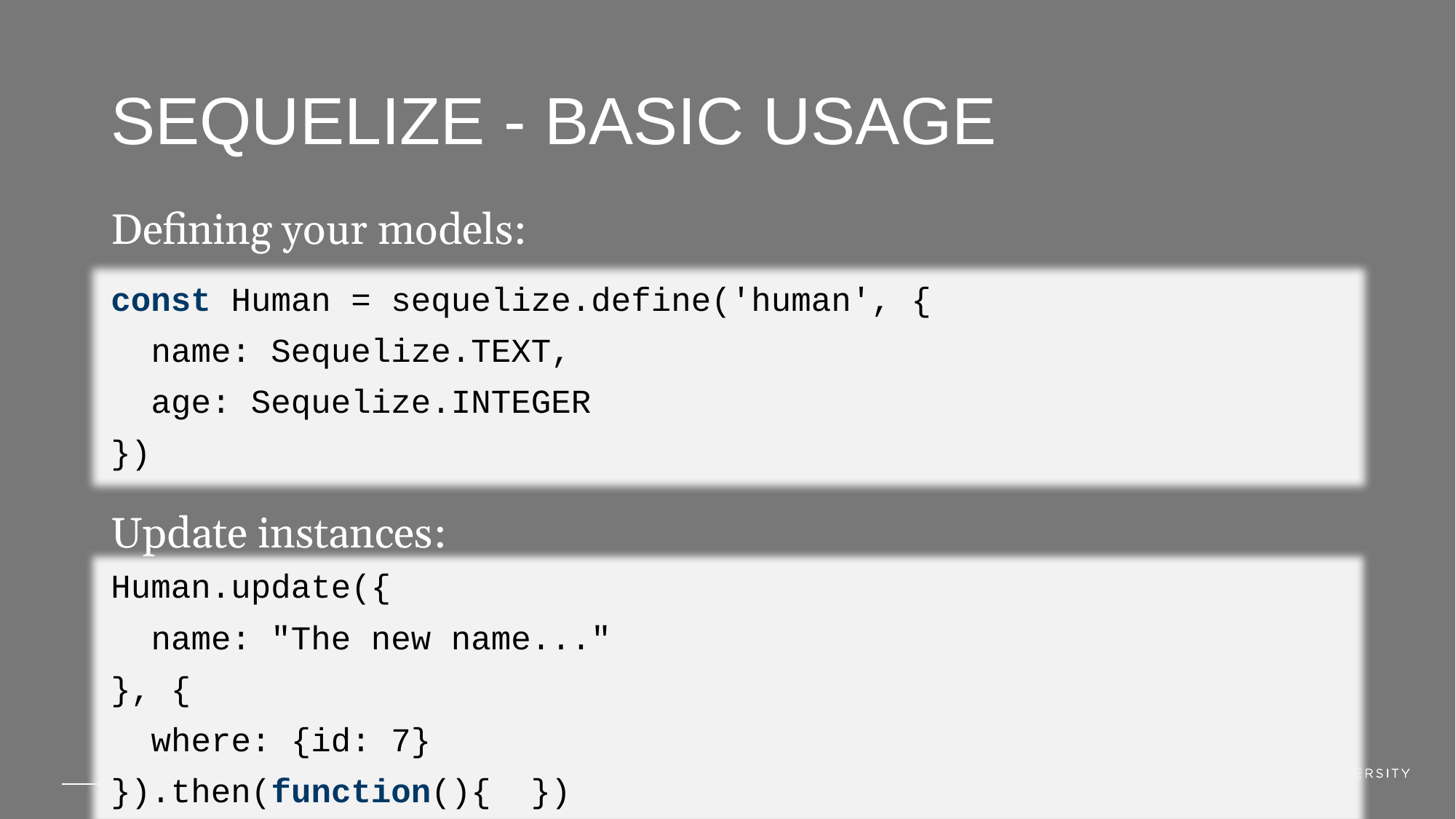

# Sequelize - Basic usage
Defining your models:
const Human = sequelize.define('human', {
  name: Sequelize.TEXT,
  age: Sequelize.INTEGER
})
Update instances:
Human.update({
  name: "The new name..."
}, {
  where: {id: 7}
}).then(function(){  })